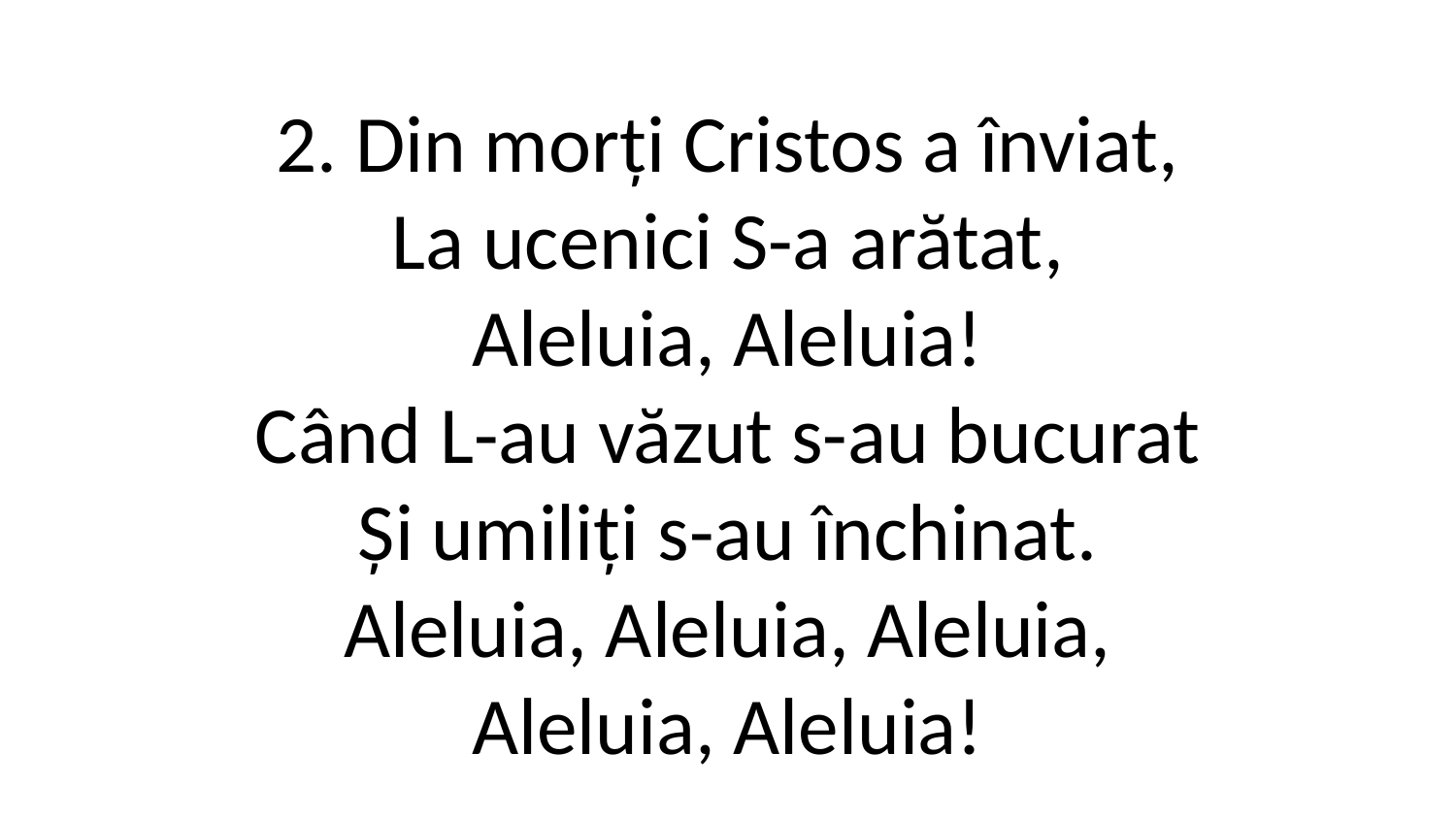

2. Din morți Cristos a înviat,
La ucenici S-a arătat,
Aleluia, Aleluia!
Când L-au văzut s-au bucurat
Și umiliți s-au închinat.
Aleluia, Aleluia, Aleluia,
Aleluia, Aleluia!